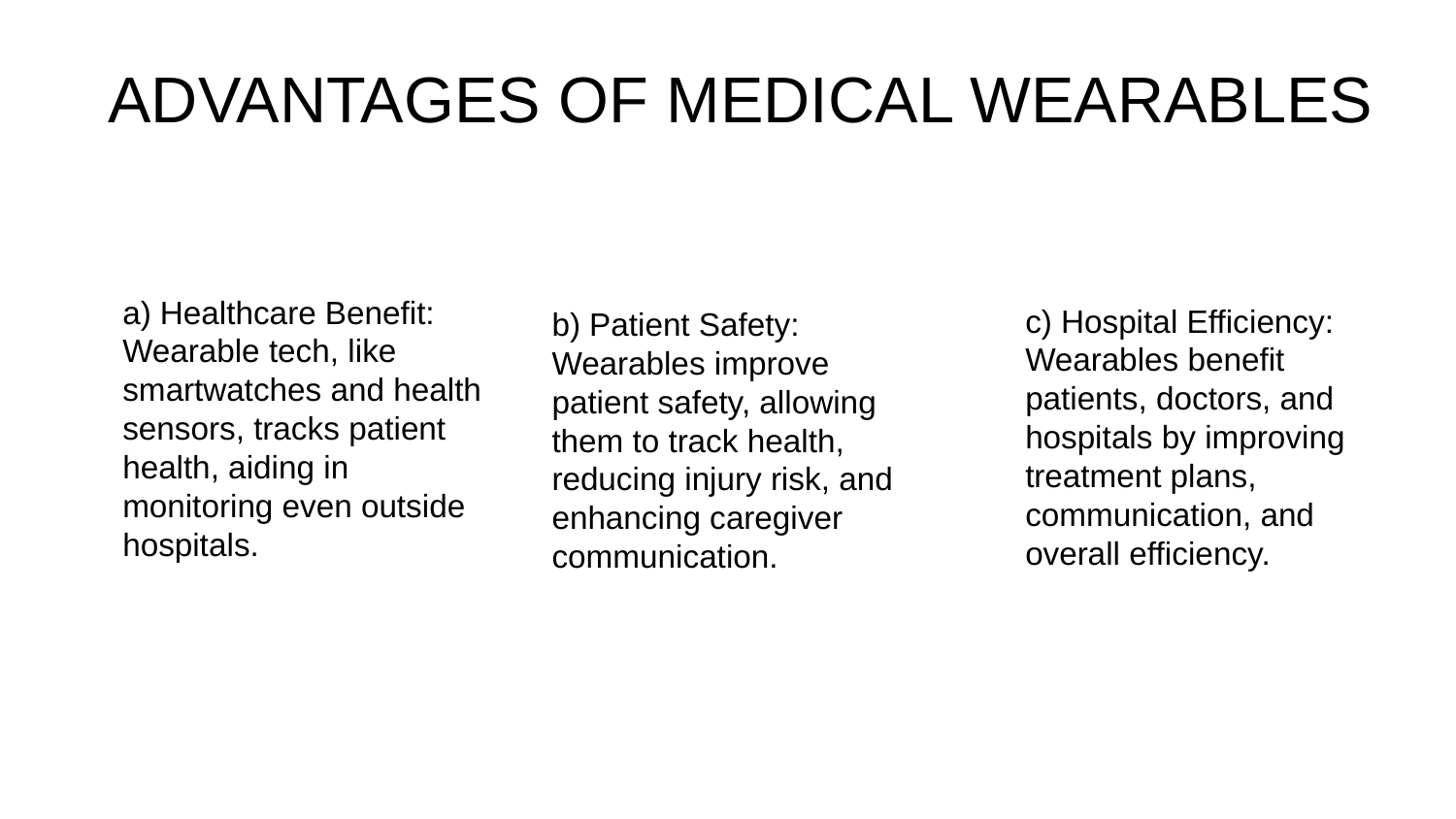

# ADVANTAGES OF MEDICAL WEARABLES
a) Healthcare Benefit: Wearable tech, like smartwatches and health sensors, tracks patient health, aiding in monitoring even outside hospitals.
c) Hospital Efficiency: Wearables benefit patients, doctors, and hospitals by improving treatment plans, communication, and overall efficiency.
b) Patient Safety: Wearables improve patient safety, allowing them to track health, reducing injury risk, and enhancing caregiver communication.